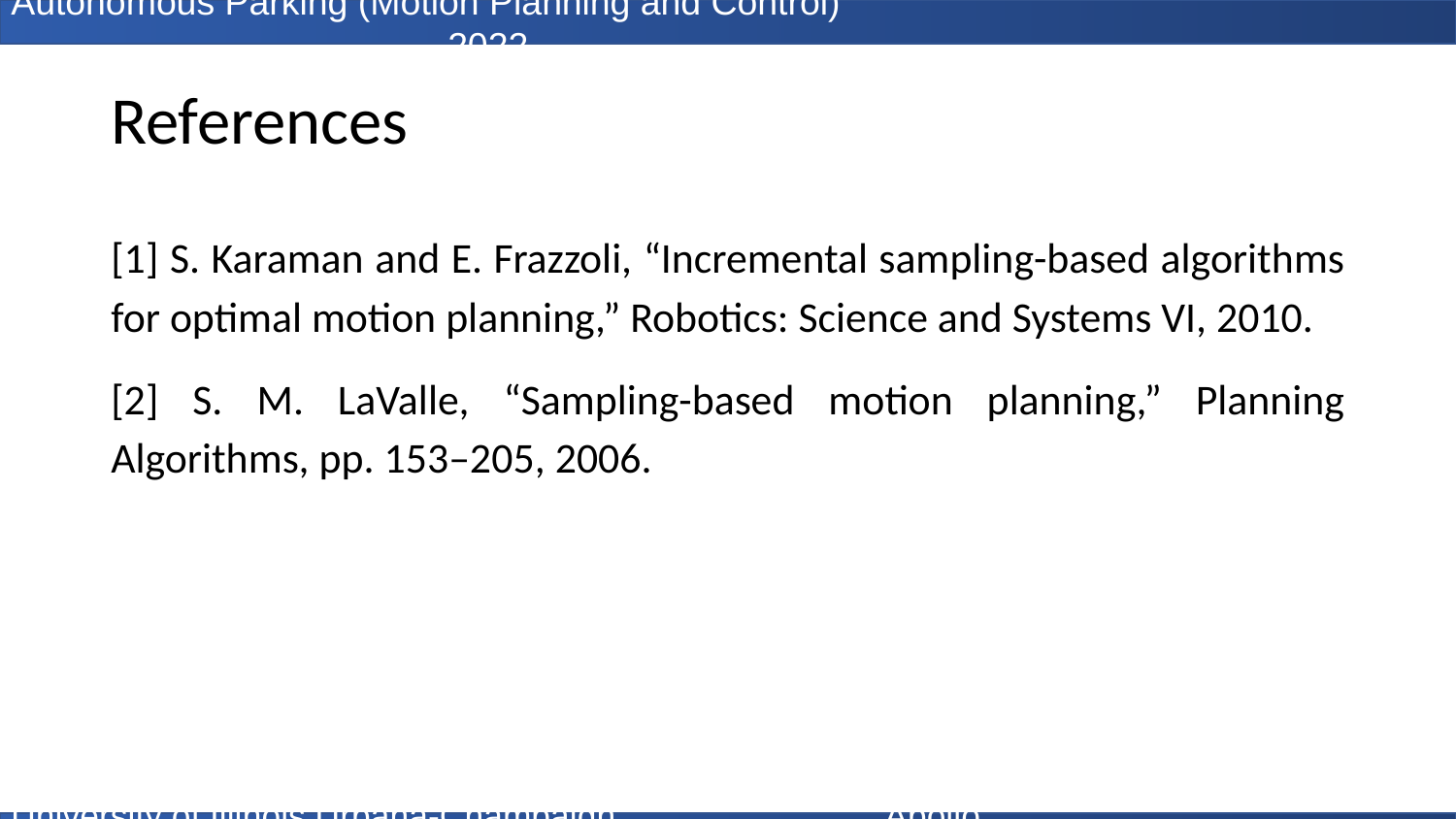

# References
[1] S. Karaman and E. Frazzoli, “Incremental sampling-based algorithms for optimal motion planning,” Robotics: Science and Systems VI, 2010.
[2] S. M. LaValle, “Sampling-based motion planning,” Planning Algorithms, pp. 153–205, 2006.